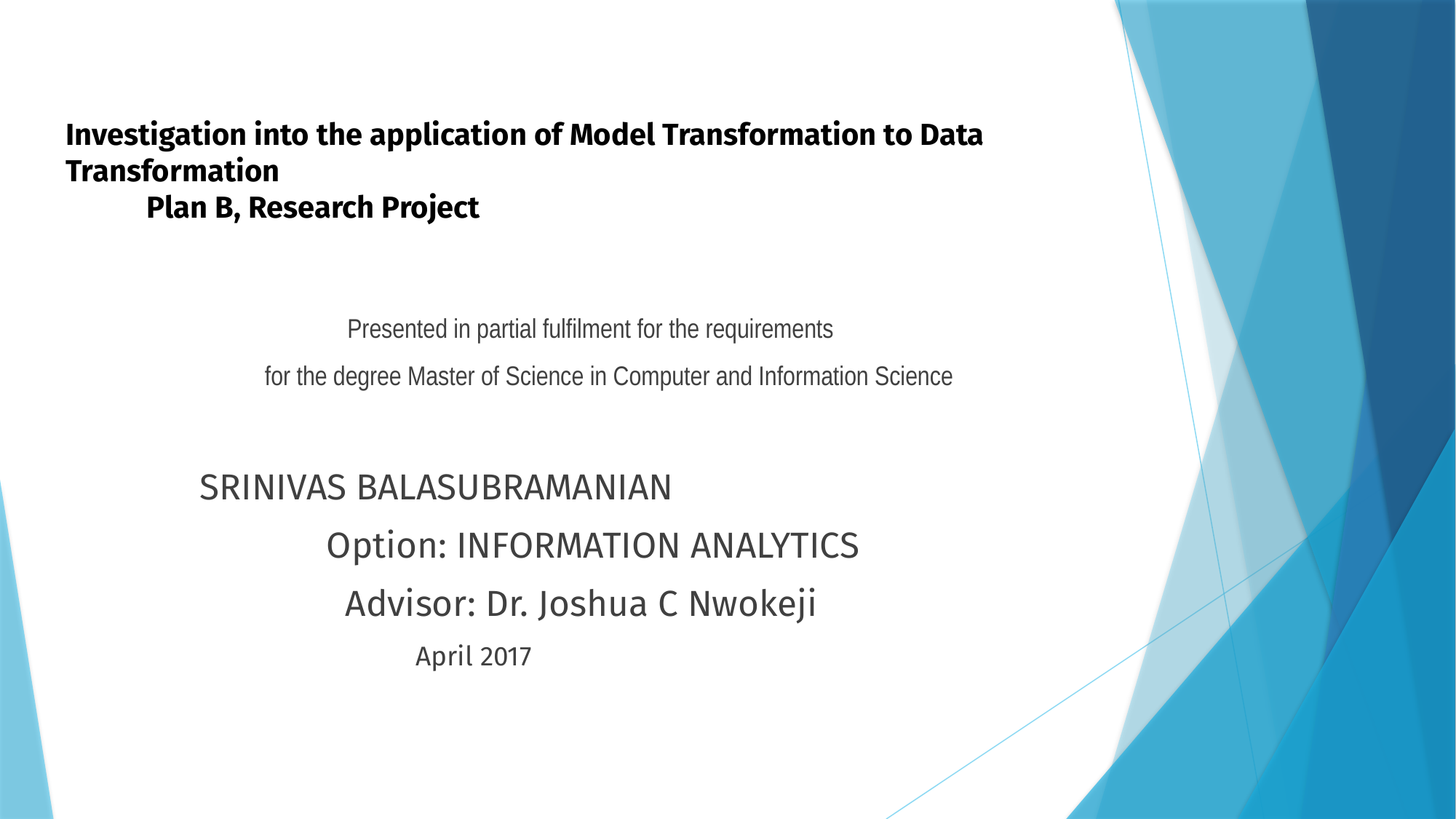

# Investigation into the application of Model Transformation to Data 								Transformation Plan B, Research Project

Presented in partial fulfilment for the requirements
     for the degree Master of Science in Computer and Information Science

					SRINIVAS BALASUBRAMANIAN
		     	  Option: INFORMATION ANALYTICS
		     	    Advisor: Dr. Joshua C Nwokeji
			                      		April 2017